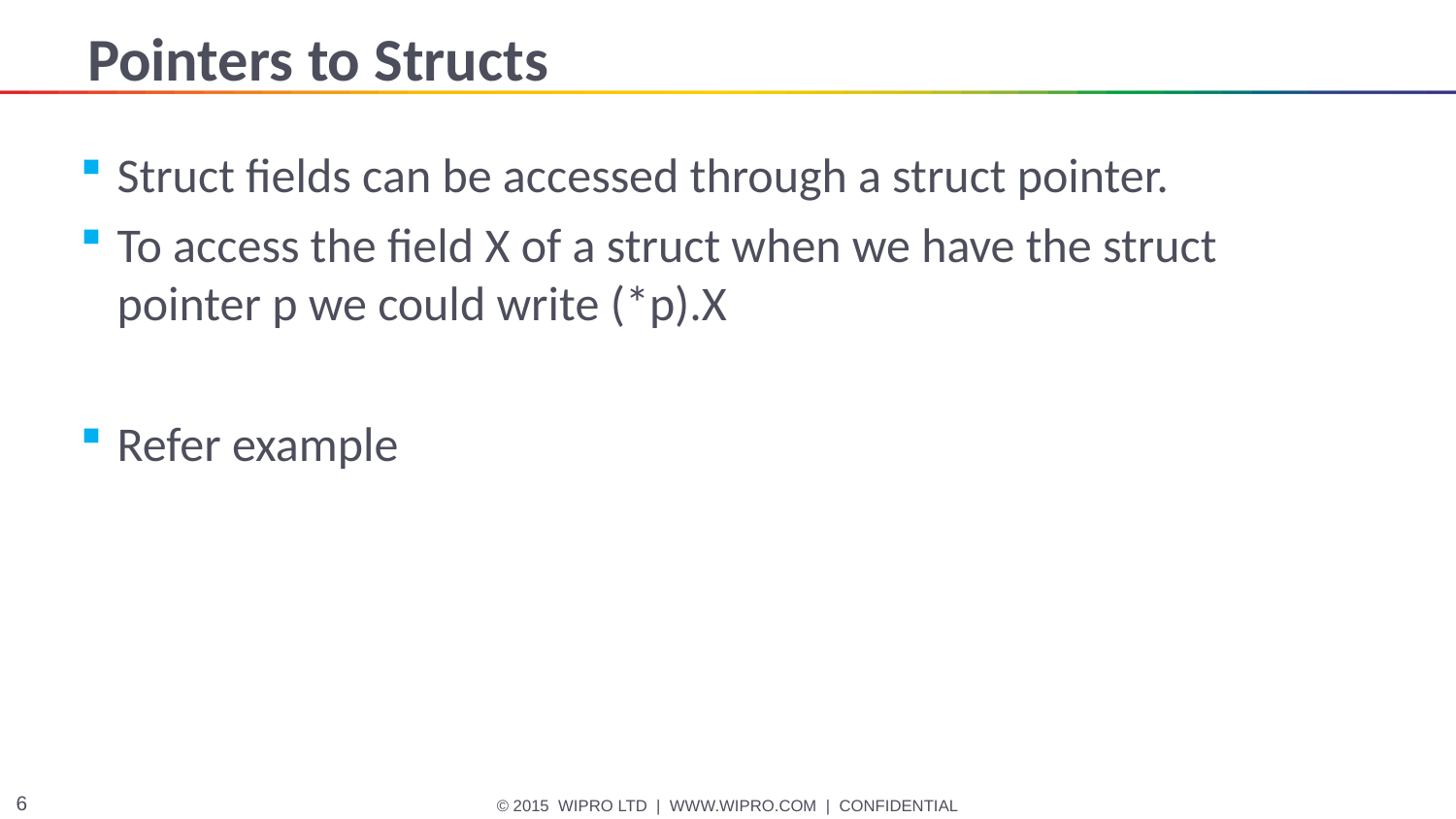

# Pointers to Structs
Struct fields can be accessed through a struct pointer.
To access the field X of a struct when we have the struct pointer p we could write (*p).X

Refer example